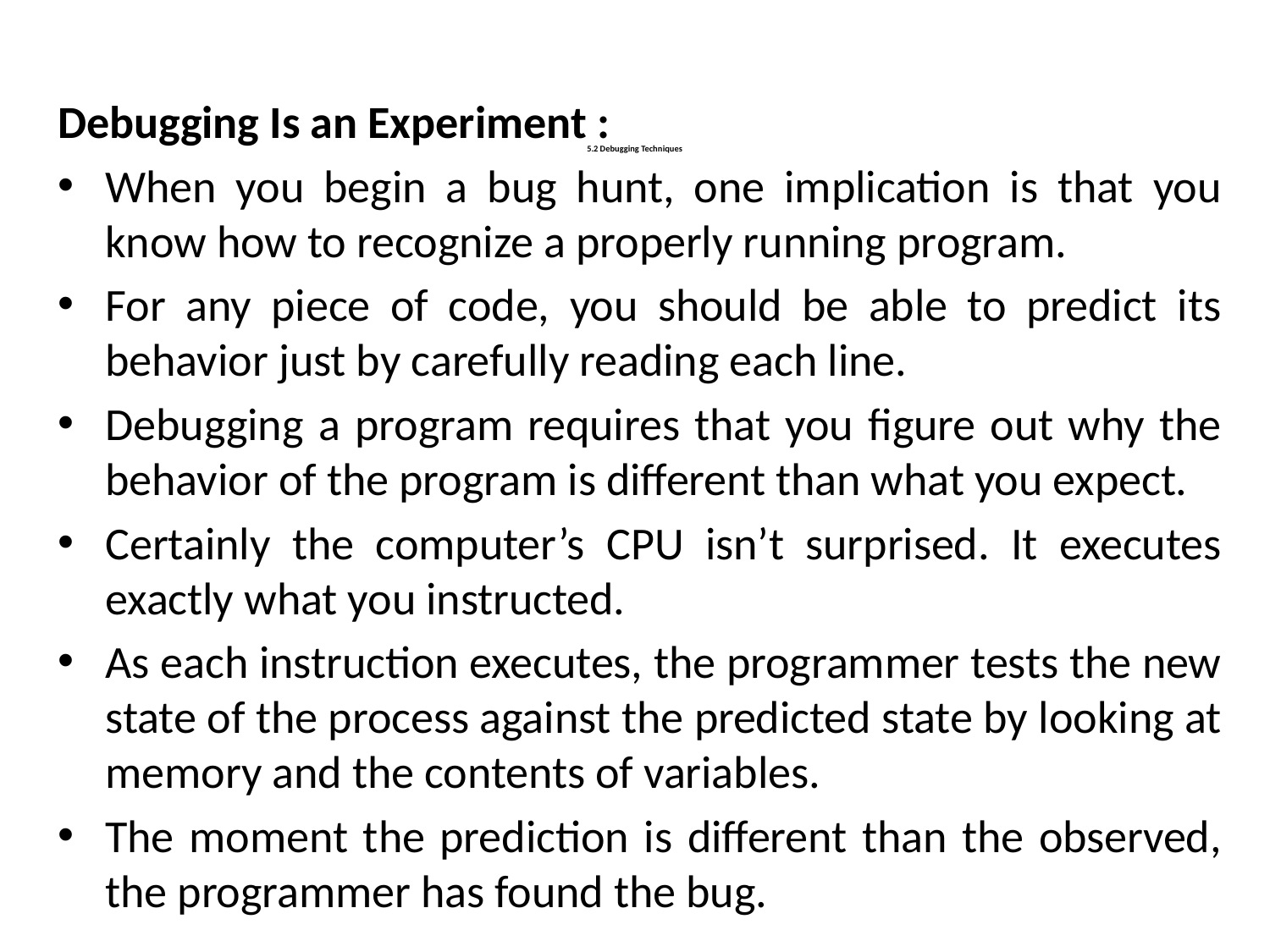

Debugging Is an Experiment :
When you begin a bug hunt, one implication is that you know how to recognize a properly running program.
For any piece of code, you should be able to predict its behavior just by carefully reading each line.
Debugging a program requires that you figure out why the behavior of the program is different than what you expect.
Certainly the computer’s CPU isn’t surprised. It executes exactly what you instructed.
As each instruction executes, the programmer tests the new state of the process against the predicted state by looking at memory and the contents of variables.
The moment the prediction is different than the observed, the programmer has found the bug.
# 5.2 Debugging Techniques